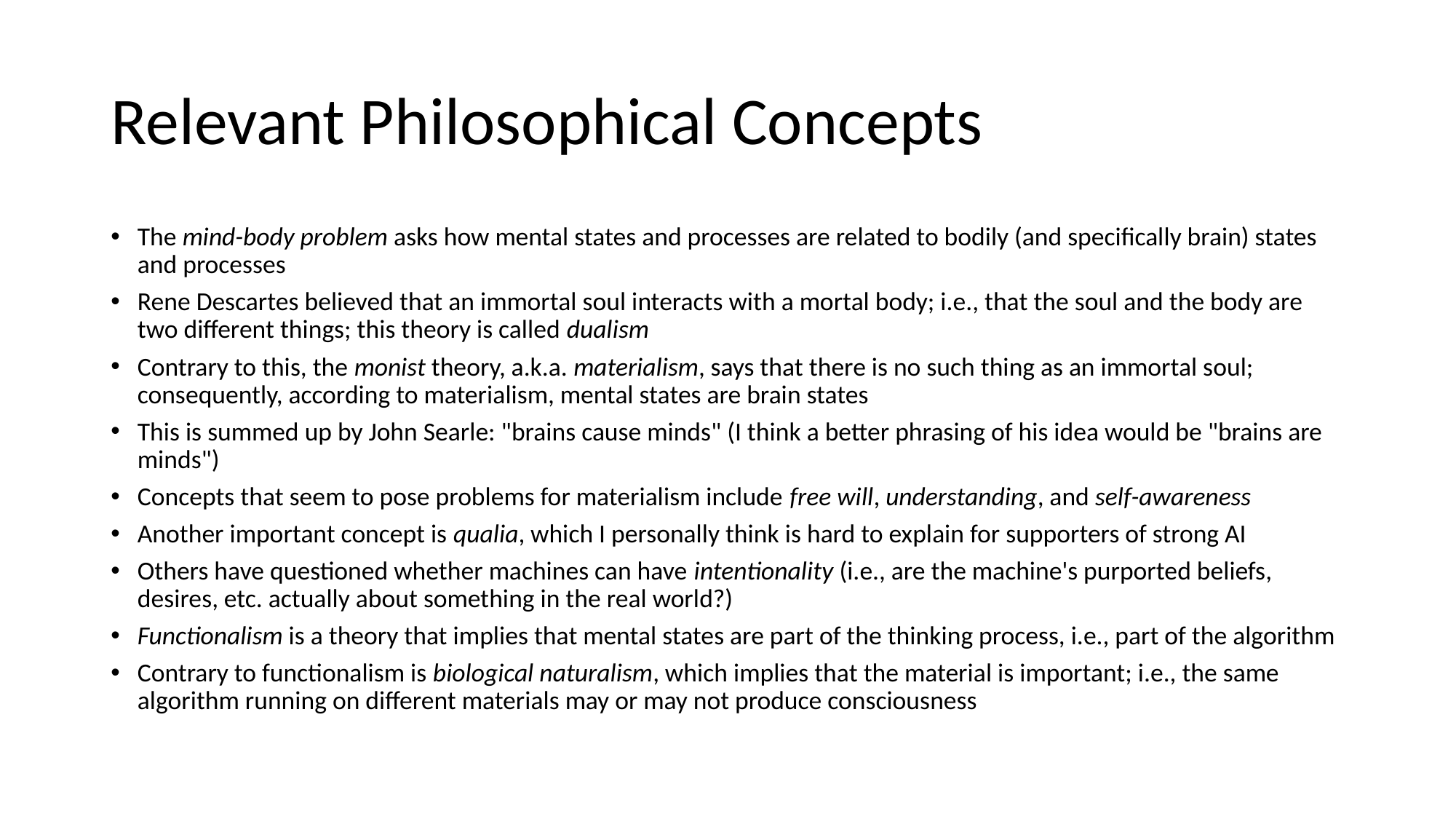

# Relevant Philosophical Concepts
The mind-body problem asks how mental states and processes are related to bodily (and specifically brain) states and processes
Rene Descartes believed that an immortal soul interacts with a mortal body; i.e., that the soul and the body are two different things; this theory is called dualism
Contrary to this, the monist theory, a.k.a. materialism, says that there is no such thing as an immortal soul; consequently, according to materialism, mental states are brain states
This is summed up by John Searle: "brains cause minds" (I think a better phrasing of his idea would be "brains are minds")
Concepts that seem to pose problems for materialism include free will, understanding, and self-awareness
Another important concept is qualia, which I personally think is hard to explain for supporters of strong AI
Others have questioned whether machines can have intentionality (i.e., are the machine's purported beliefs, desires, etc. actually about something in the real world?)
Functionalism is a theory that implies that mental states are part of the thinking process, i.e., part of the algorithm
Contrary to functionalism is biological naturalism, which implies that the material is important; i.e., the same algorithm running on different materials may or may not produce consciousness